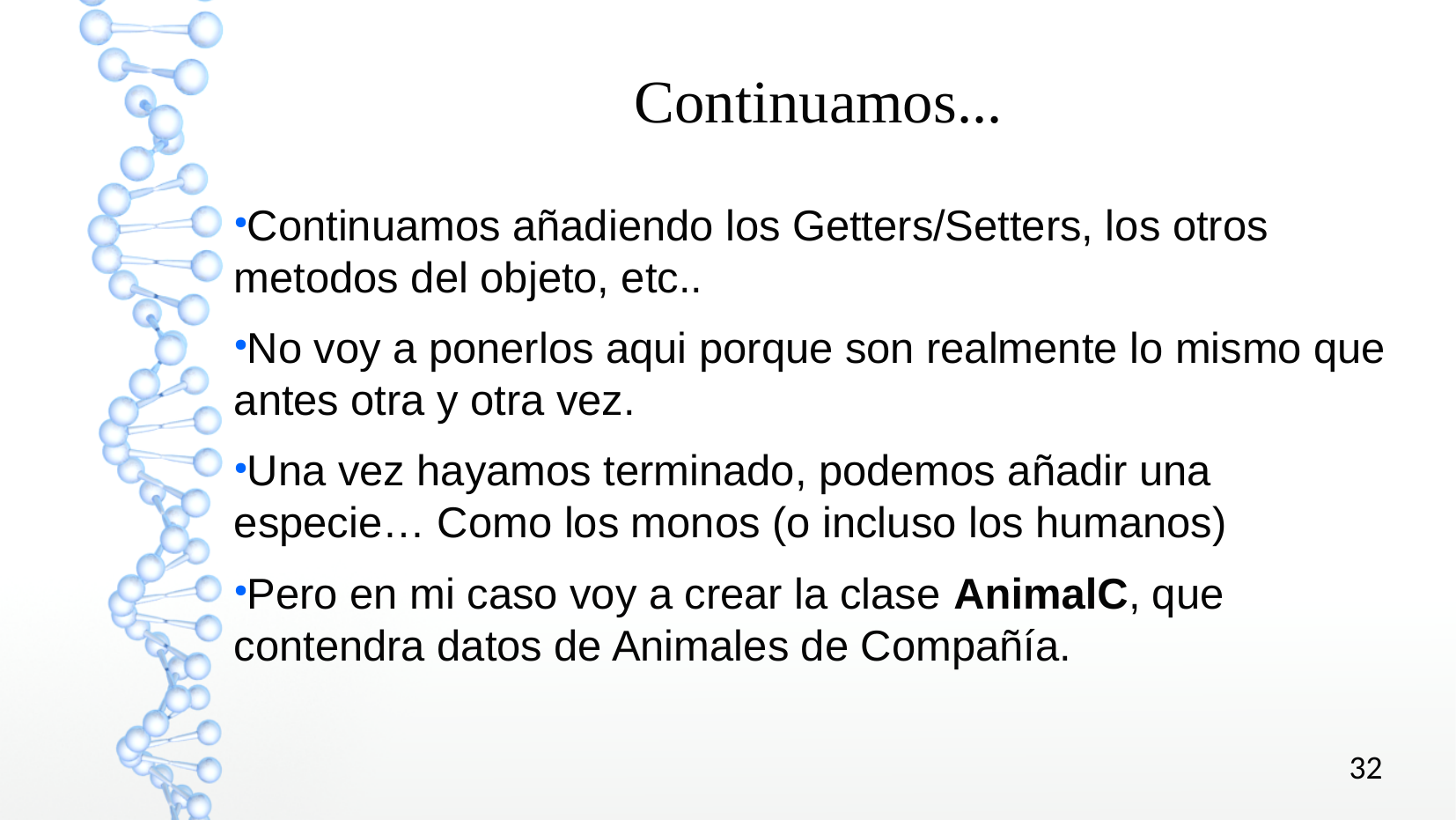

Continuamos...
Continuamos añadiendo los Getters/Setters, los otros metodos del objeto, etc..
No voy a ponerlos aqui porque son realmente lo mismo que antes otra y otra vez.
Una vez hayamos terminado, podemos añadir una especie… Como los monos (o incluso los humanos)
Pero en mi caso voy a crear la clase AnimalC, que contendra datos de Animales de Compañía.
32